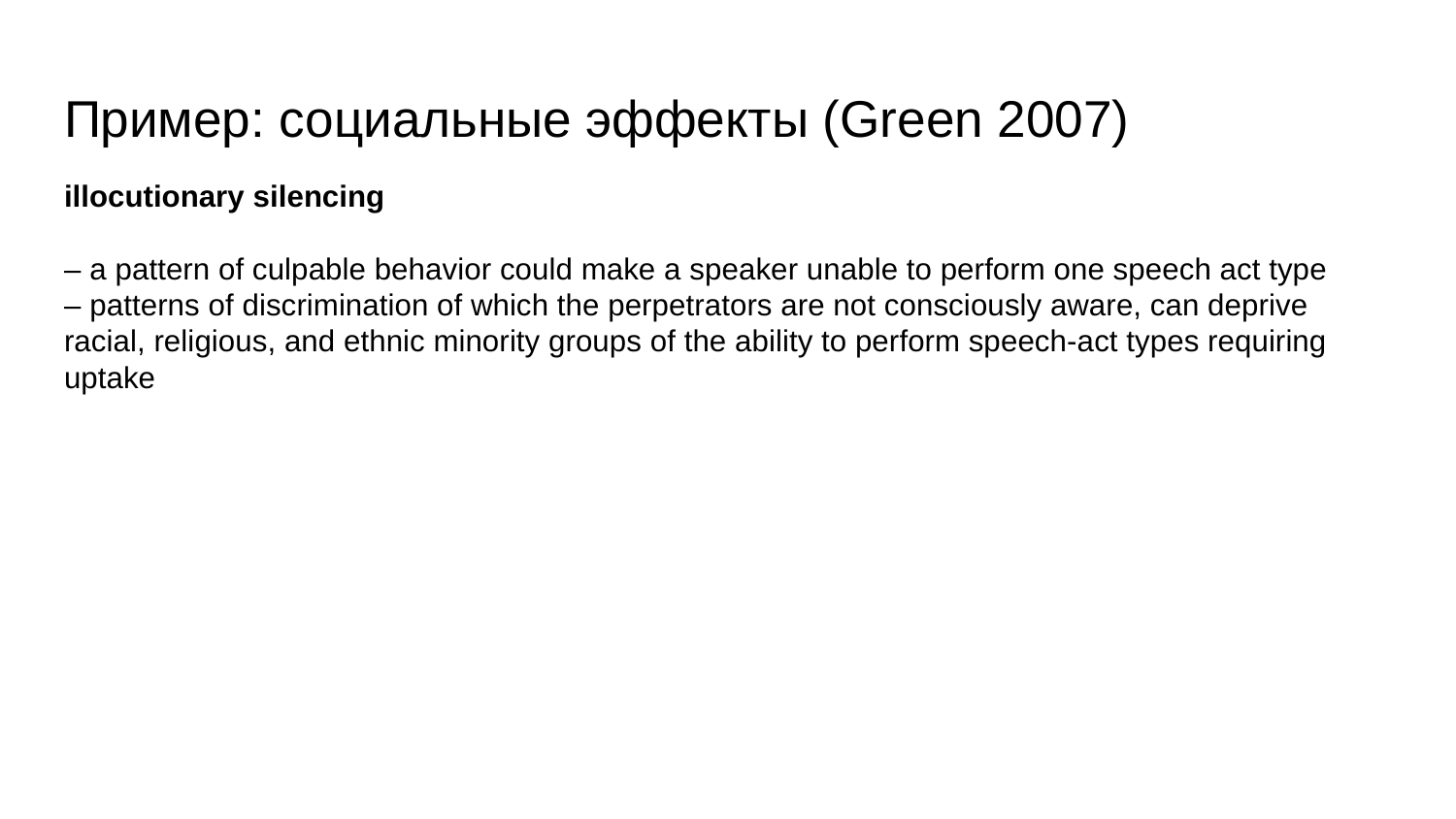

# Пример: социальные эффекты (Green 2007)
illocutionary silencing

– a pattern of culpable behavior could make a speaker unable to perform one speech act type
– patterns of discrimination of which the perpetrators are not consciously aware, can deprive racial, religious, and ethnic minority groups of the ability to perform speech-act types requiring uptake